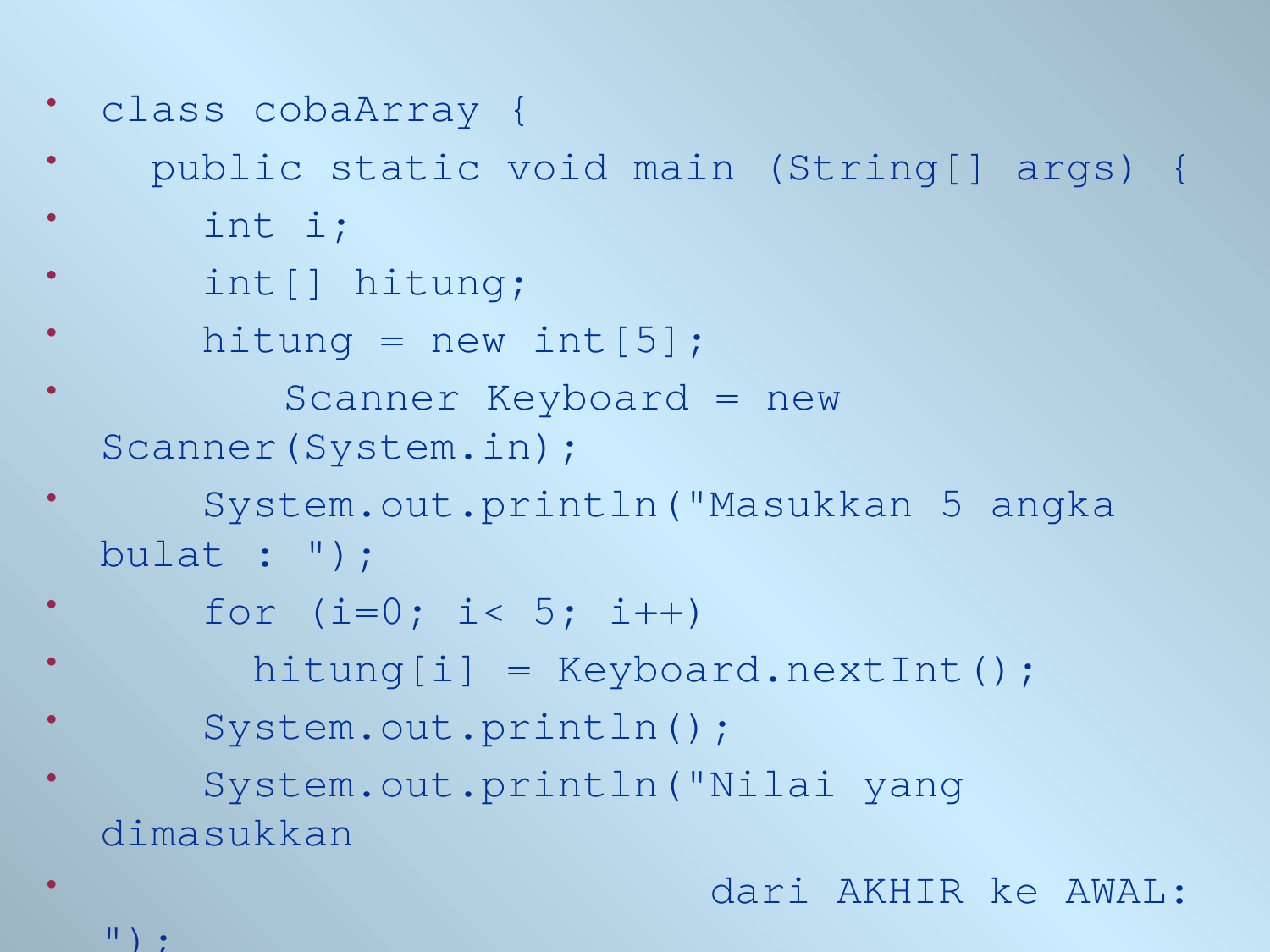

# class cobaArray {
  public static void main (String[] args) {
    int i;
    int[] hitung;
    hitung = new int[5];
		Scanner Keyboard = new Scanner(System.in);
    System.out.println("Masukkan 5 angka bulat : ");
    for (i=0; i< 5; i++)
      hitung[i] = Keyboard.nextInt();
    System.out.println();
    System.out.println("Nilai yang dimasukkan
                        dari AKHIR ke AWAL: ");
    for (i=0; i<5; i++)
      System.out.println(hitung[4-i]);
   }
}